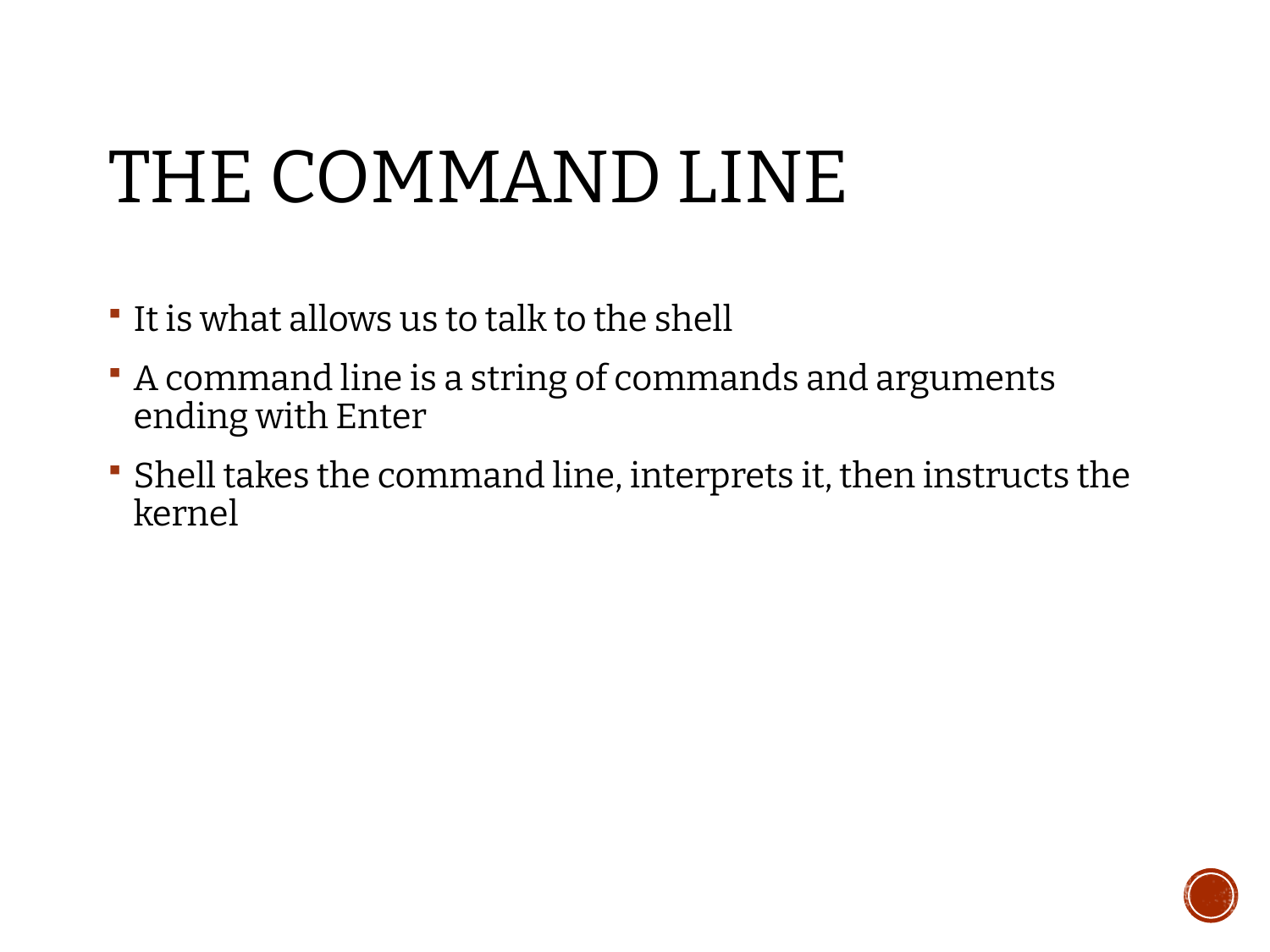

# The Command Line
It is what allows us to talk to the shell
A command line is a string of commands and arguments ending with Enter
Shell takes the command line, interprets it, then instructs the kernel